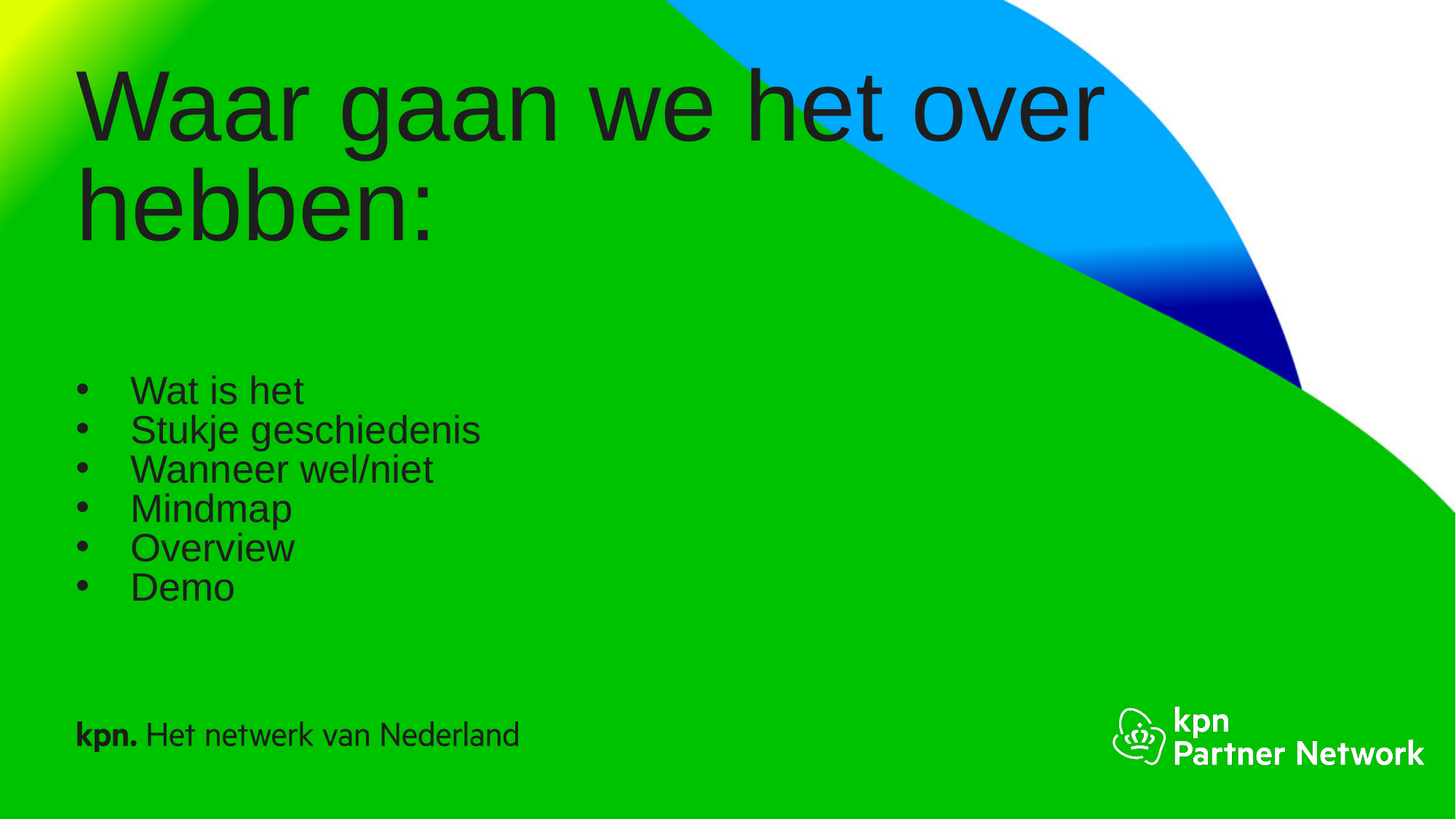

# Waar gaan we het over hebben:
2
KPN presentatie titel
Wat is het
Stukje geschiedenis
Wanneer wel/niet
Mindmap
Overview
Demo